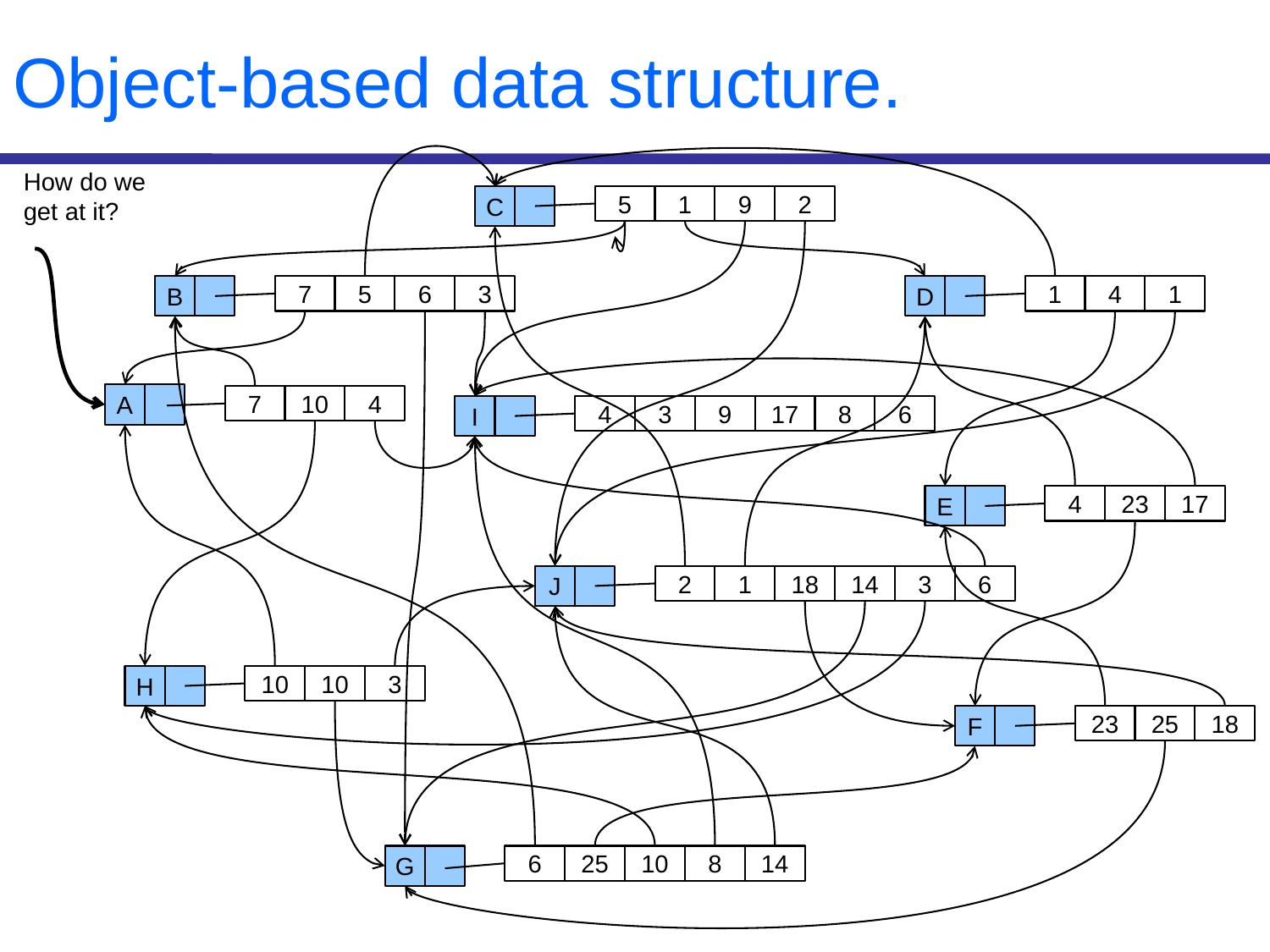

# Object-based data structure.
How do we
get at it?
C

5
1
9
2
B

7
5
6
3
D

1
4
1
A

7
10
4
I

4
3
9
17
8
6
E

4
23
17
J

2
1
18
14
3
6
H

10
10
3
F

23
25
18
G

6
25
10
8
14